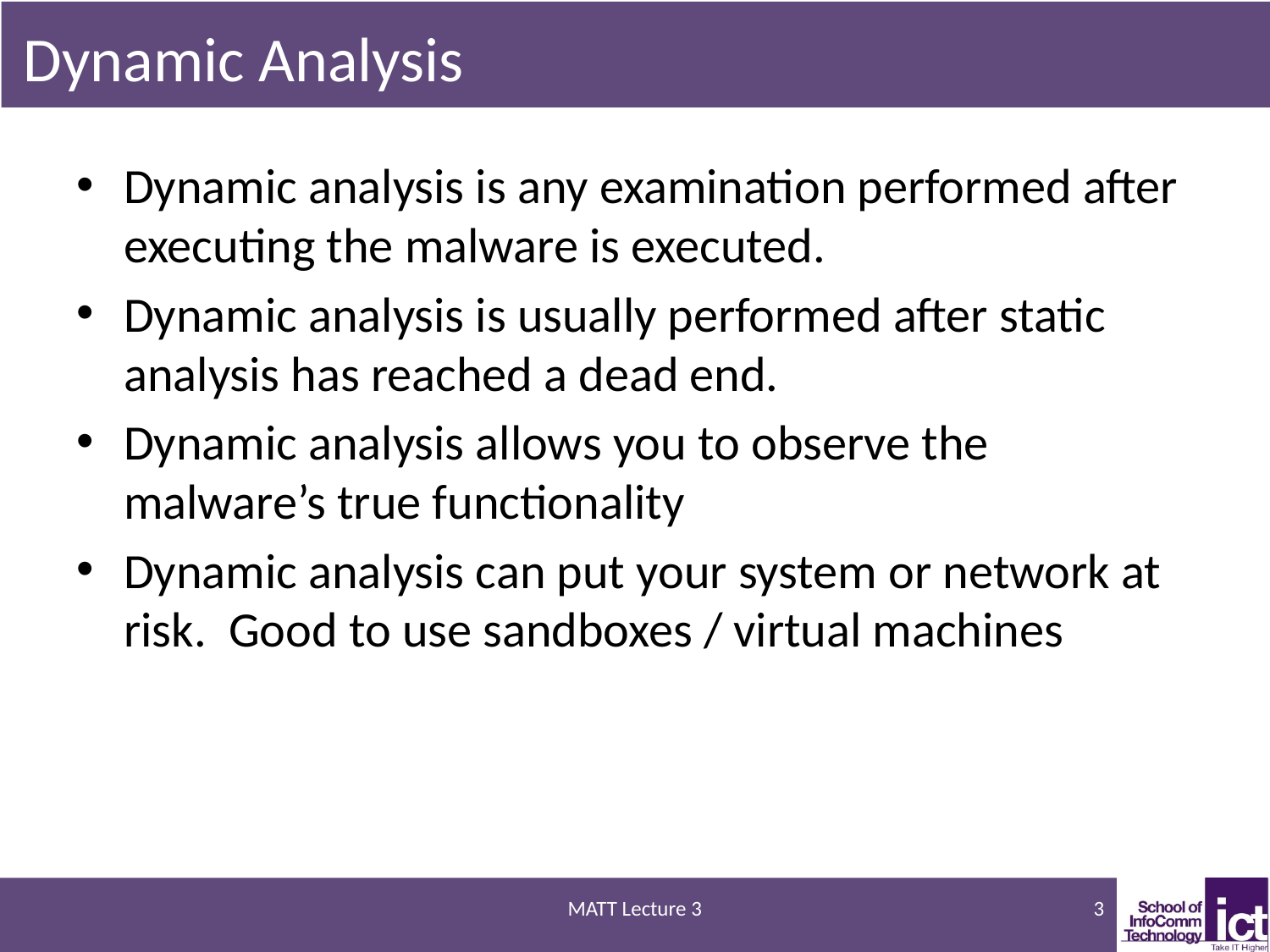

# Dynamic Analysis
Dynamic analysis is any examination performed after executing the malware is executed.
Dynamic analysis is usually performed after static analysis has reached a dead end.
Dynamic analysis allows you to observe the malware’s true functionality
Dynamic analysis can put your system or network at risk.  Good to use sandboxes / virtual machines
MATT Lecture 3
3